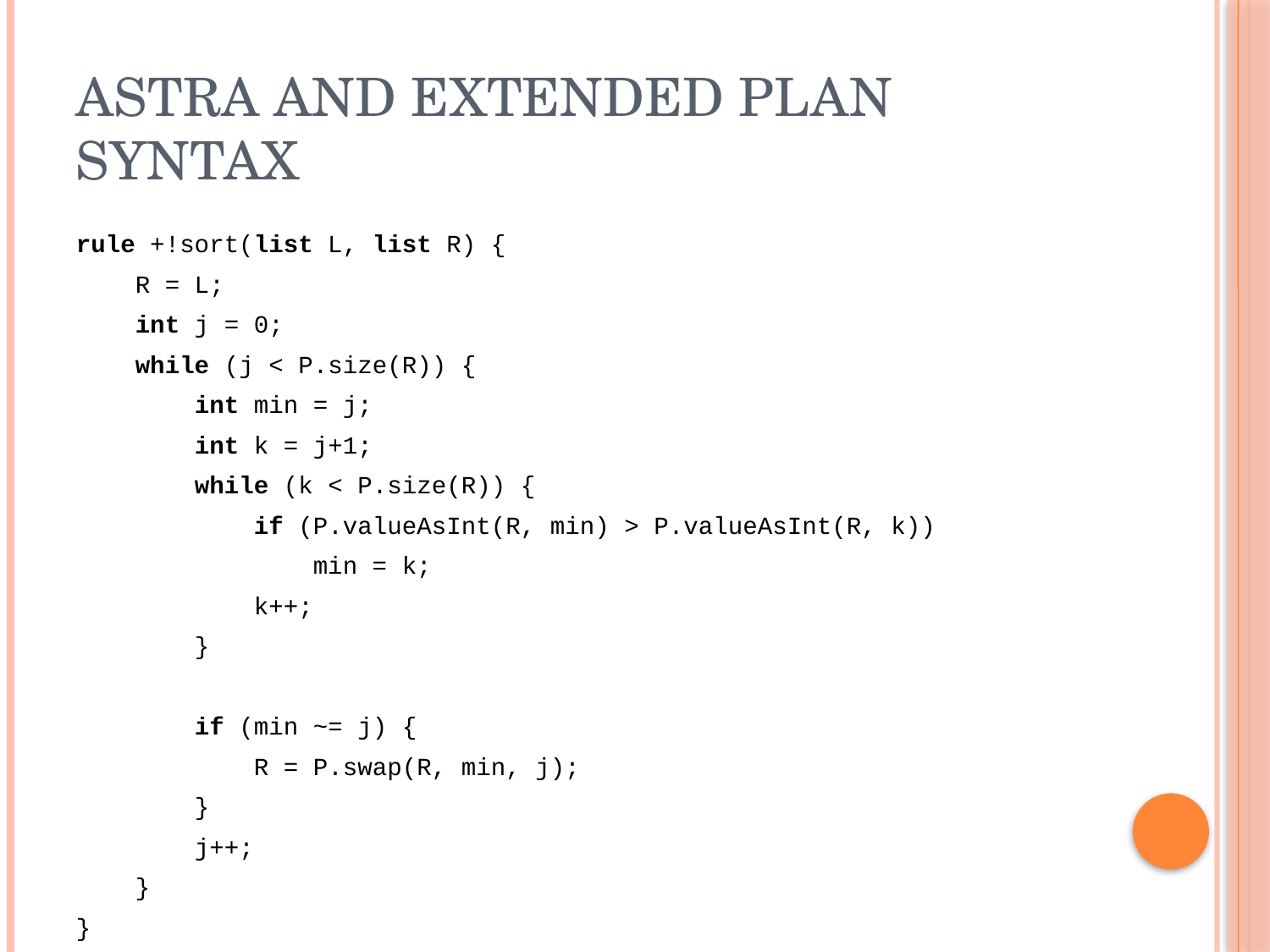

# ASTRA and Extended Plan Syntax
rule +!sort(list L, list R) {
    R = L;
    int j = 0;
    while (j < P.size(R)) {
        int min = j;
        int k = j+1;
        while (k < P.size(R)) {
            if (P.valueAsInt(R, min) > P.valueAsInt(R, k))
                min = k;
            k++;
        }

        if (min ~= j) {
            R = P.swap(R, min, j);
        }
        j++;
    }
}